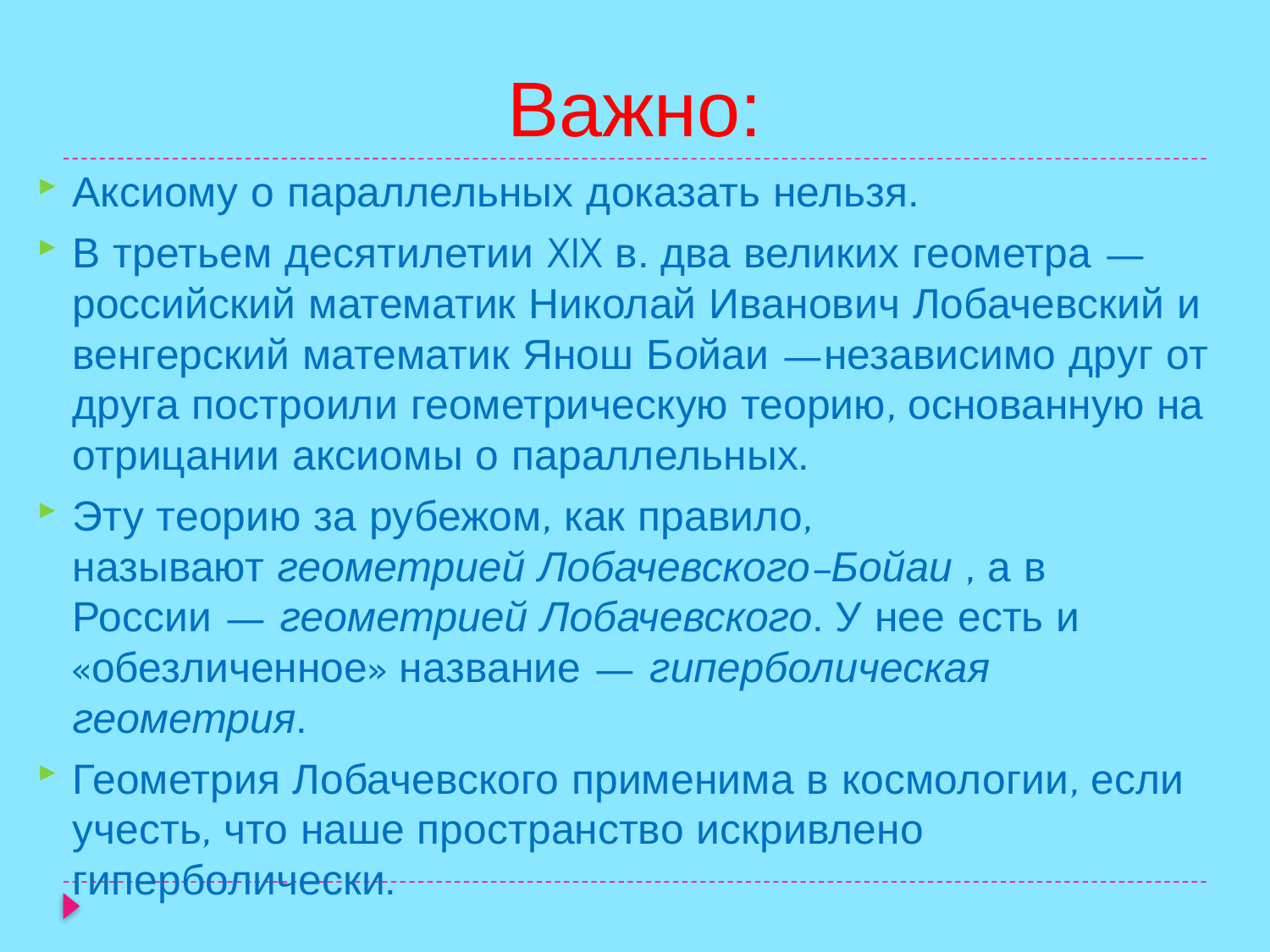

# Важно:
Аксиому о параллельных доказать нельзя.
В третьем десятилетии XIX в. два великих геометра — российский математик Николай Иванович Лобачевский и венгерский математик Янош Бойаи —независимо друг от друга построили геометрическую теорию, основанную на отрицании аксиомы о параллельных.
Эту теорию за рубежом, как правило, называют геометрией Лобачевского–Бойаи , а в России — геометрией Лобачевского. У нее есть и «обезличенное» название — гиперболическая геометрия.
Геометрия Лобачевского применима в космологии, если учесть, что наше пространство искривлено гиперболически.